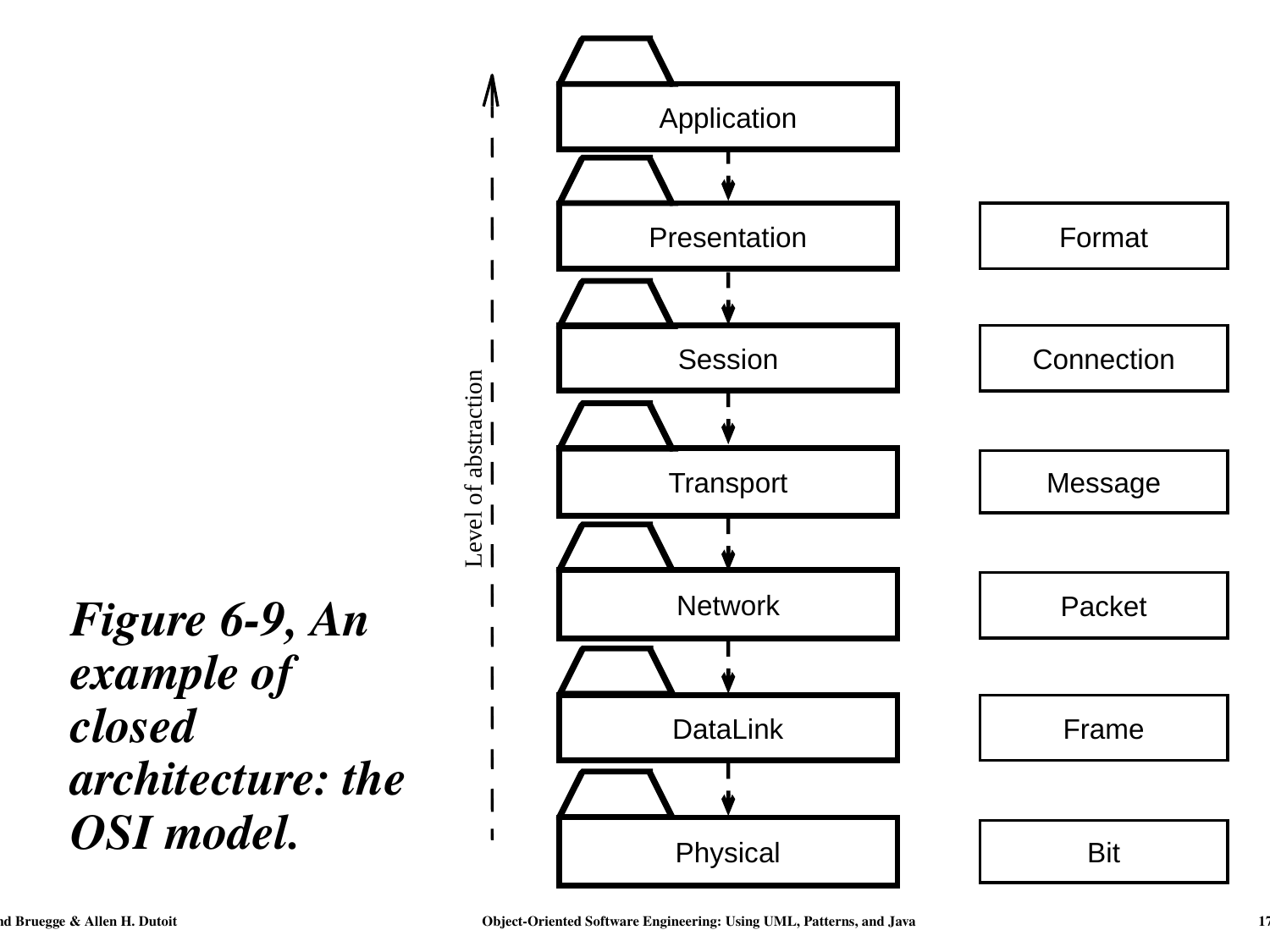

Application

Presentation
Format

Session
Connection

Level of abstraction

Transport
Message

# Figure 6-9, An example of closed architecture: the OSI model.

Network
Packet

DataLink
Frame

Physical
Bit